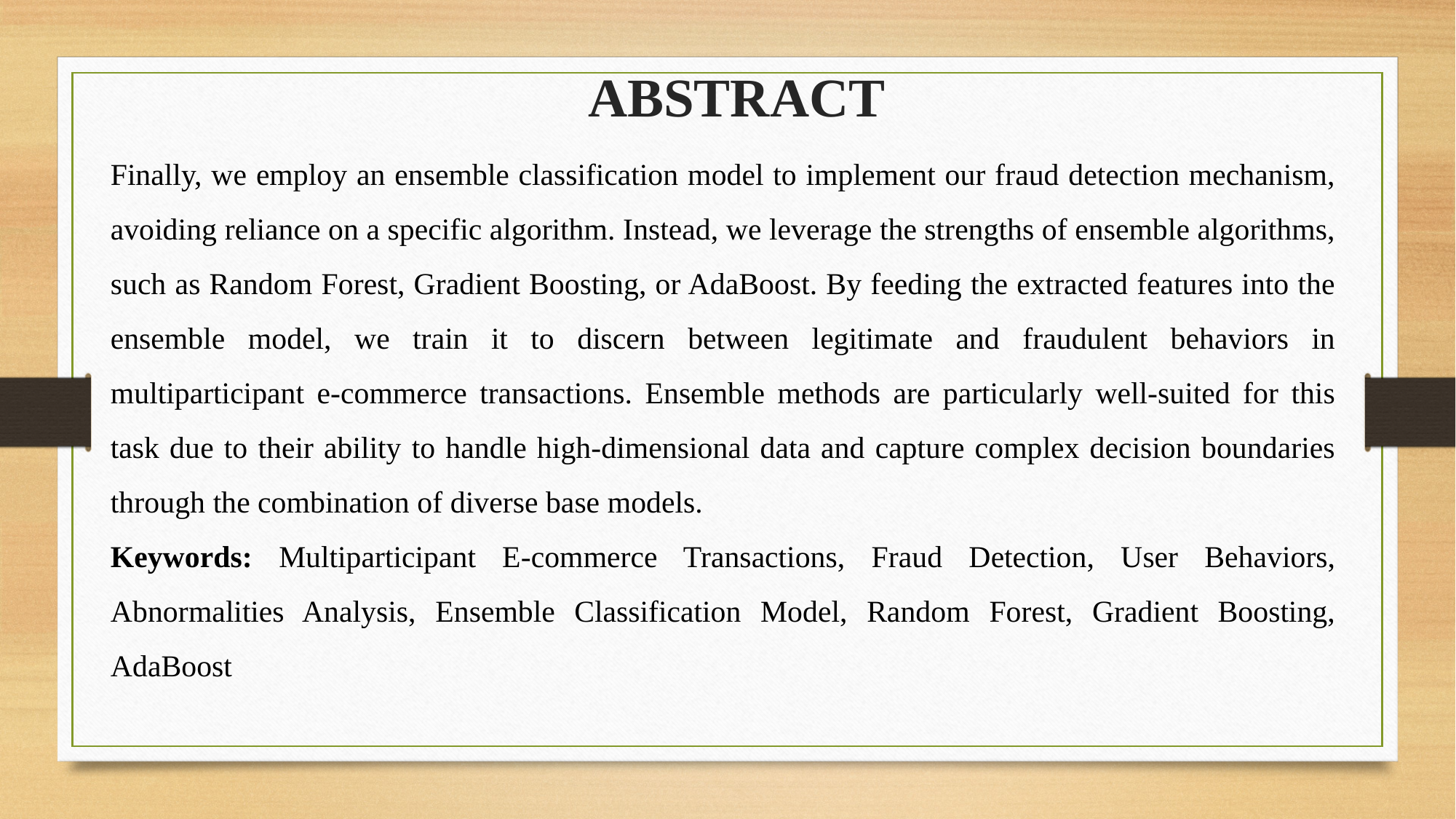

ABSTRACT
Finally, we employ an ensemble classification model to implement our fraud detection mechanism, avoiding reliance on a specific algorithm. Instead, we leverage the strengths of ensemble algorithms, such as Random Forest, Gradient Boosting, or AdaBoost. By feeding the extracted features into the ensemble model, we train it to discern between legitimate and fraudulent behaviors in multiparticipant e-commerce transactions. Ensemble methods are particularly well-suited for this task due to their ability to handle high-dimensional data and capture complex decision boundaries through the combination of diverse base models.
Keywords: Multiparticipant E-commerce Transactions, Fraud Detection, User Behaviors, Abnormalities Analysis, Ensemble Classification Model, Random Forest, Gradient Boosting, AdaBoost